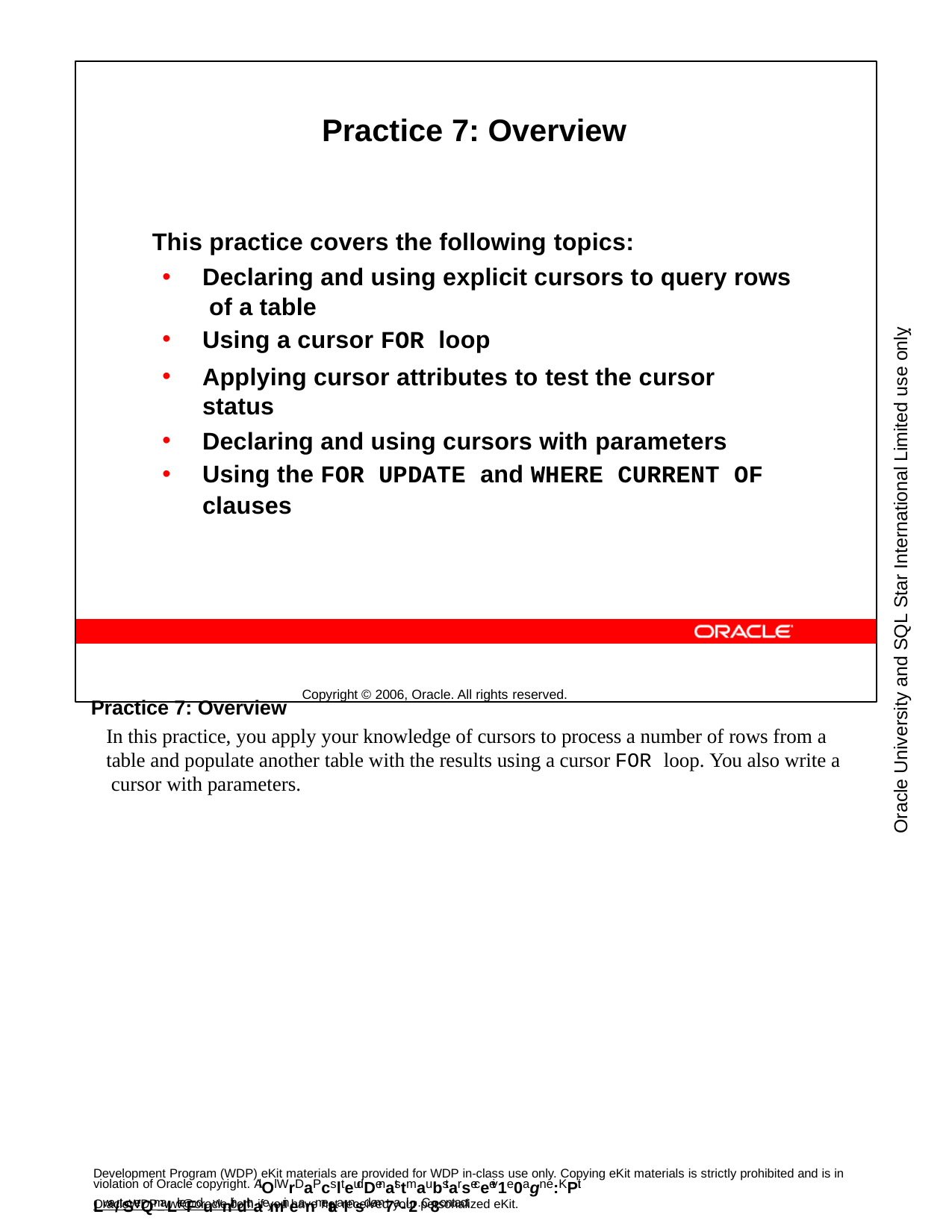

Practice 7: Overview

This practice covers the following topics:
Declaring and using explicit cursors to query rows  of a table
Using a cursor FOR loop
Applying cursor attributes to test the cursor status
Declaring and using cursors with parameters
Using the FOR UPDATE and WHERE CURRENT OF
clauses

Copyright © 2006, Oracle. All rights reserved.
Oracle University and SQL Star International Limited use onlyฺ

Practice 7: Overview
In this practice, you apply your knowledge of cursors to process a number of rows from a  table and populate another table with the results using a cursor FOR loop. You also write a  cursor with parameters.
Development Program (WDP) eKit materials are provided for WDP in-class use only. Copying eKit materials is strictly prohibited and is in
violation of Oracle copyright. AlOl WrDaPcslteudDenatstmaubstarseceeiv1e0agn e:KPit Lwa/tSerQmaLrkeFduwnithdthaemir neanmetaalnsd em7a-il2. C8ontact
OracleWDP_ww@oracle.com if you have not received your personalized eKit.